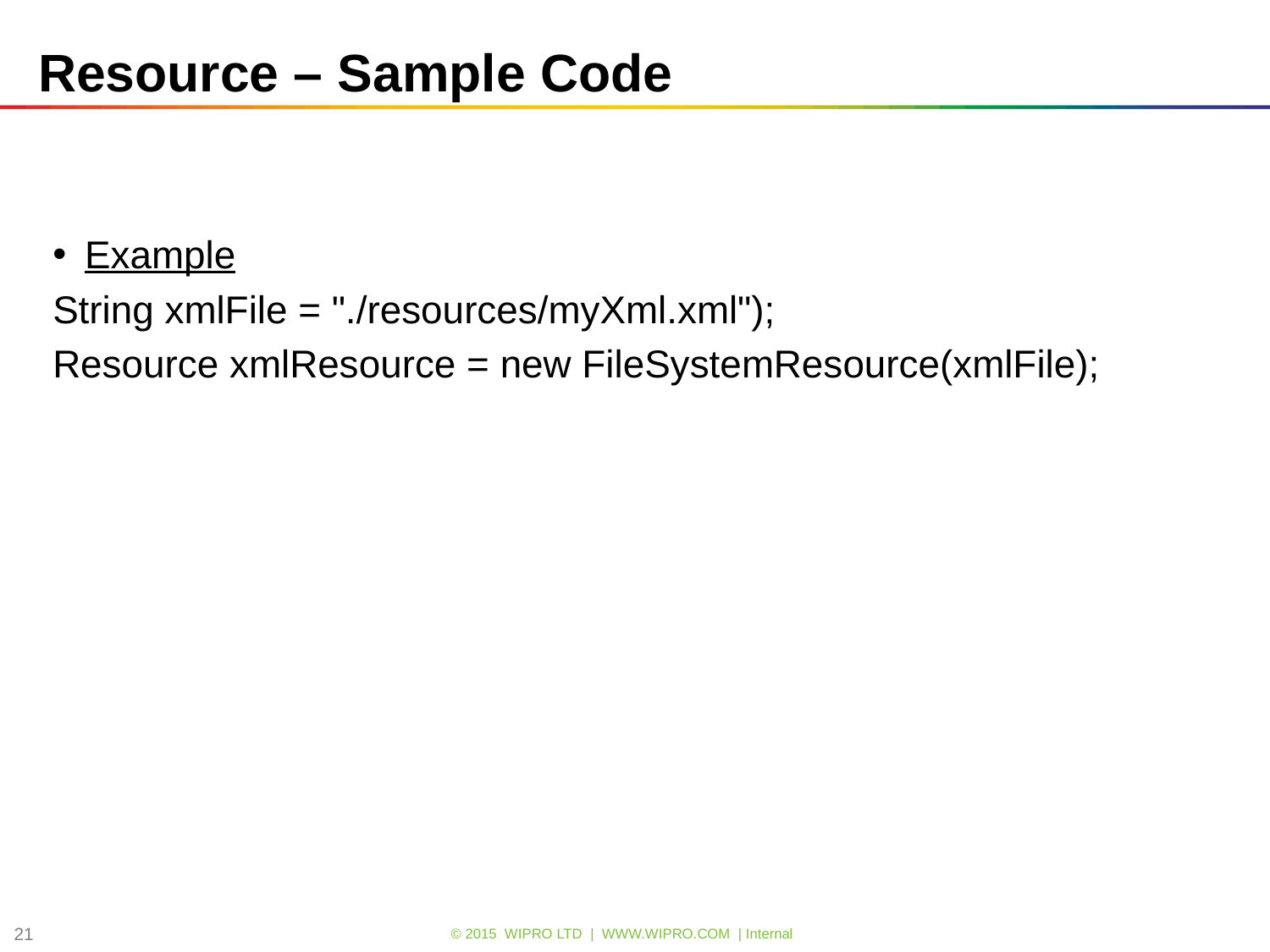

# Resource – Sample Code

Example
String xmlFile = "./resources/myXml.xml");
Resource xmlResource = new FileSystemResource(xmlFile);